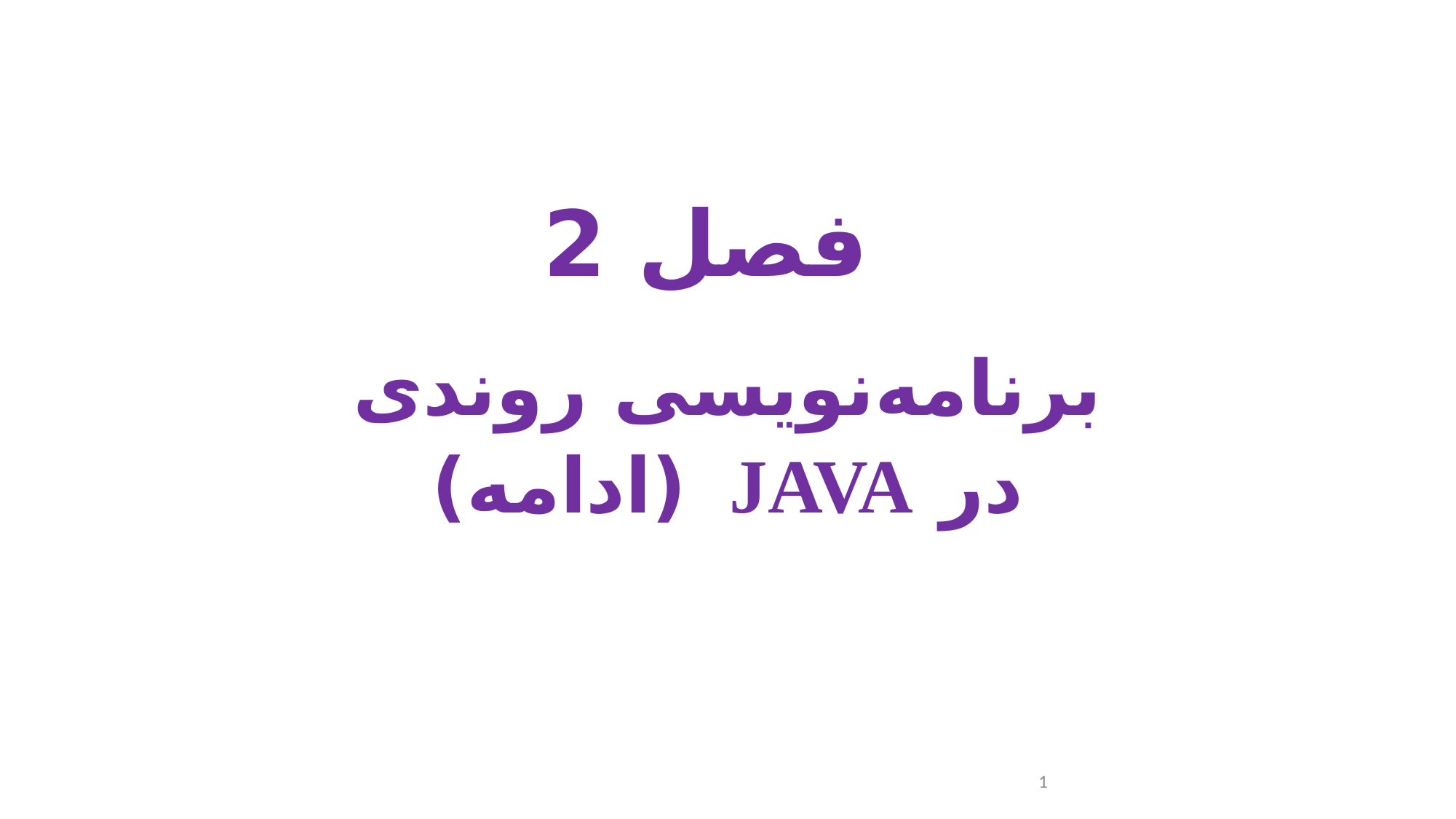

# فصل 2
برنامه‌نویسی روندی در JAVA  (ادامه)

1